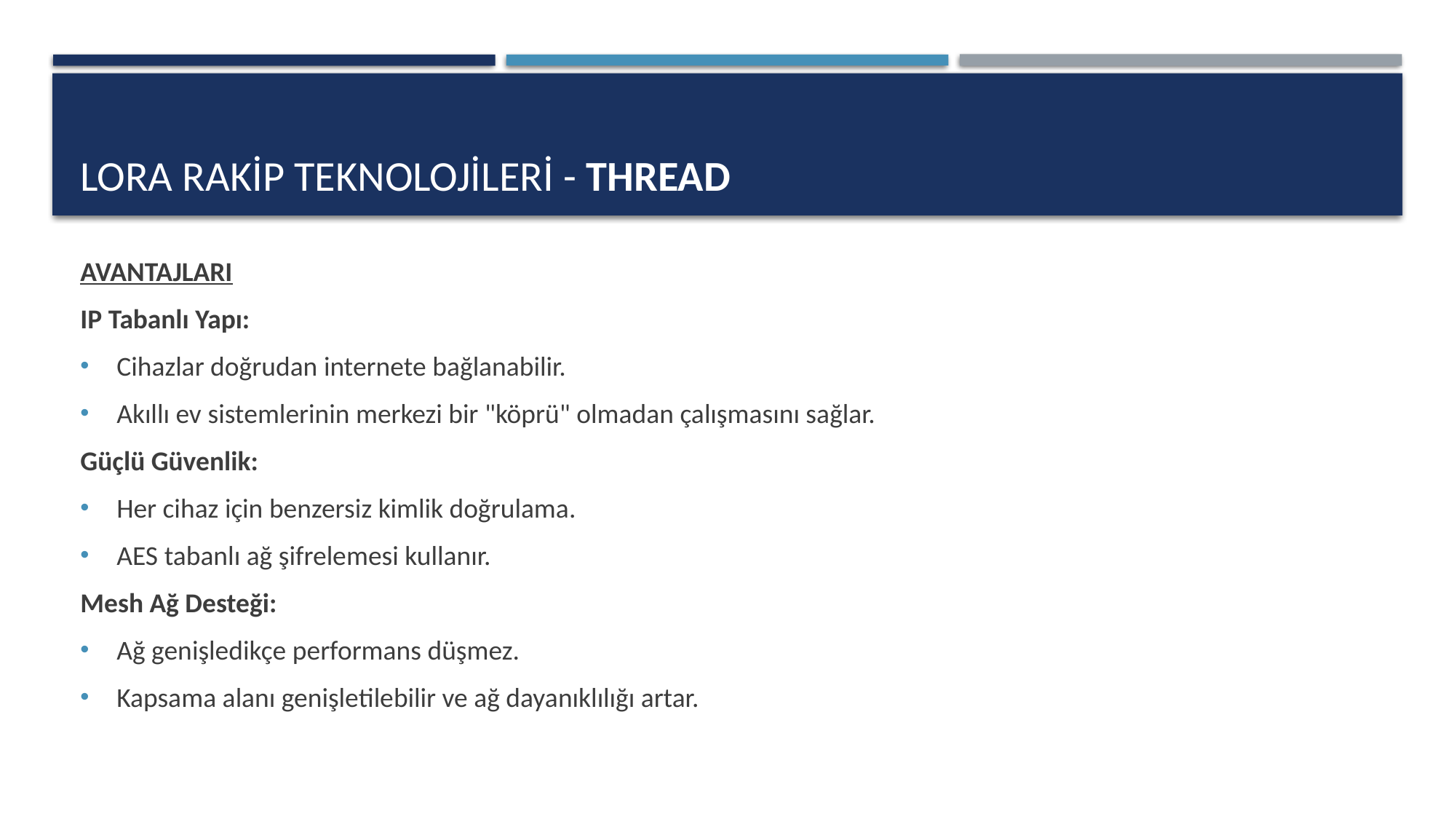

# LORA Rakip Teknolojileri - Thread
AVANTAJLARI
IP Tabanlı Yapı:
Cihazlar doğrudan internete bağlanabilir.
Akıllı ev sistemlerinin merkezi bir "köprü" olmadan çalışmasını sağlar.
Güçlü Güvenlik:
Her cihaz için benzersiz kimlik doğrulama.
AES tabanlı ağ şifrelemesi kullanır.
Mesh Ağ Desteği:
Ağ genişledikçe performans düşmez.
Kapsama alanı genişletilebilir ve ağ dayanıklılığı artar.